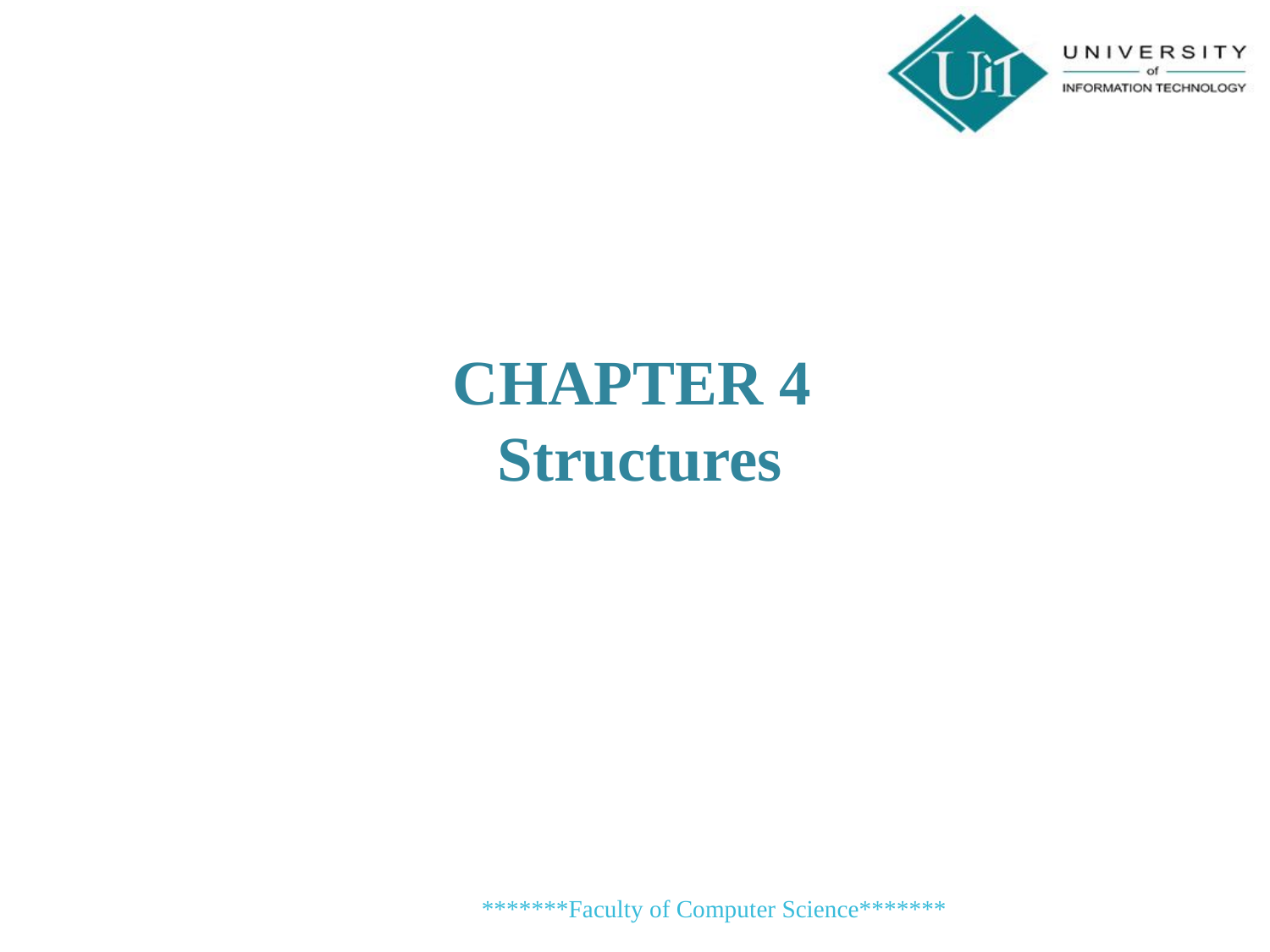

# CHAPTER 4 Structures
*******Faculty of Computer Science*******